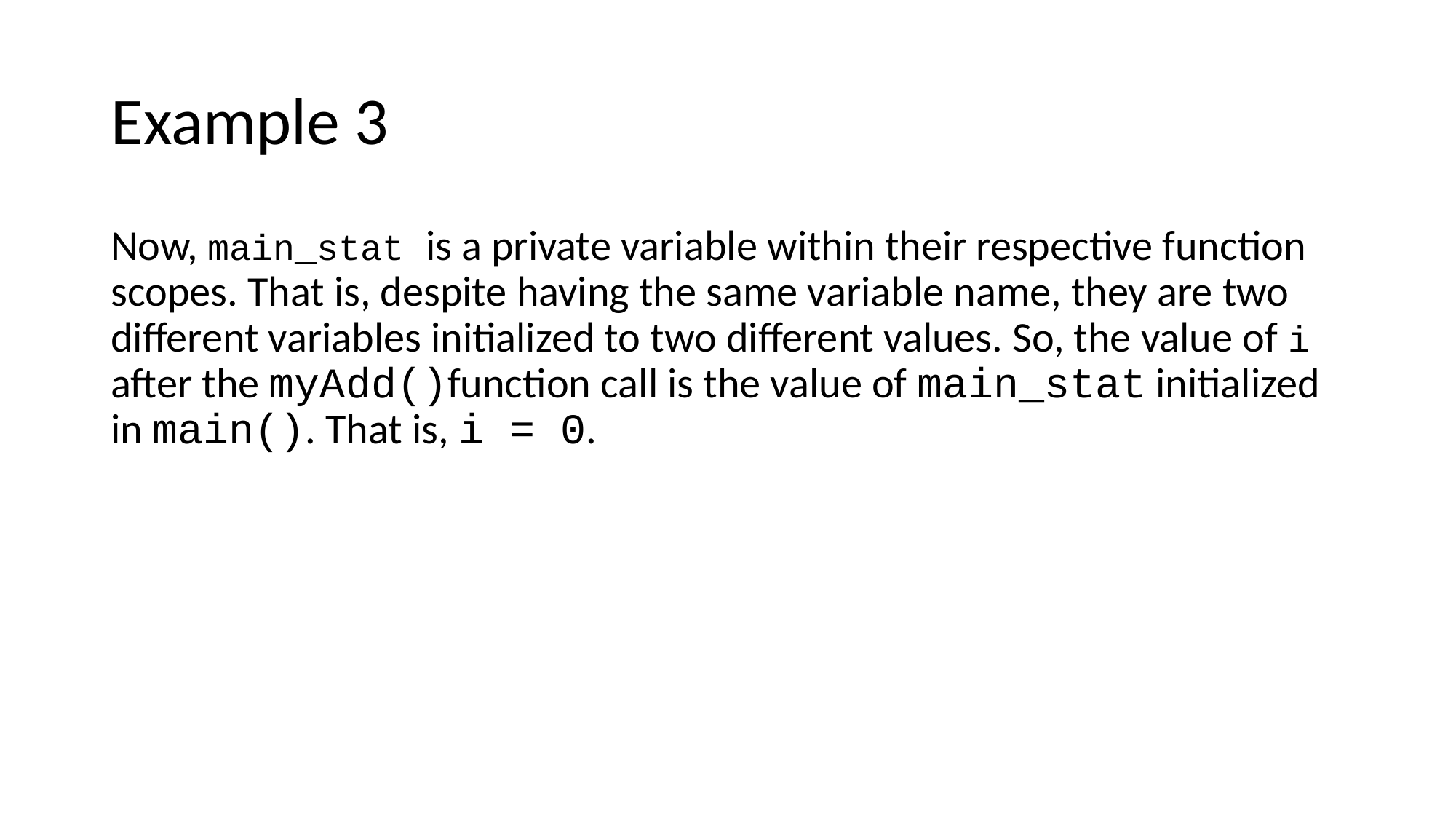

# Example 3
Now, main_stat is a private variable within their respective function scopes. That is, despite having the same variable name, they are two different variables initialized to two different values. So, the value of i after the myAdd()function call is the value of main_stat initialized in main(). That is, i = 0.